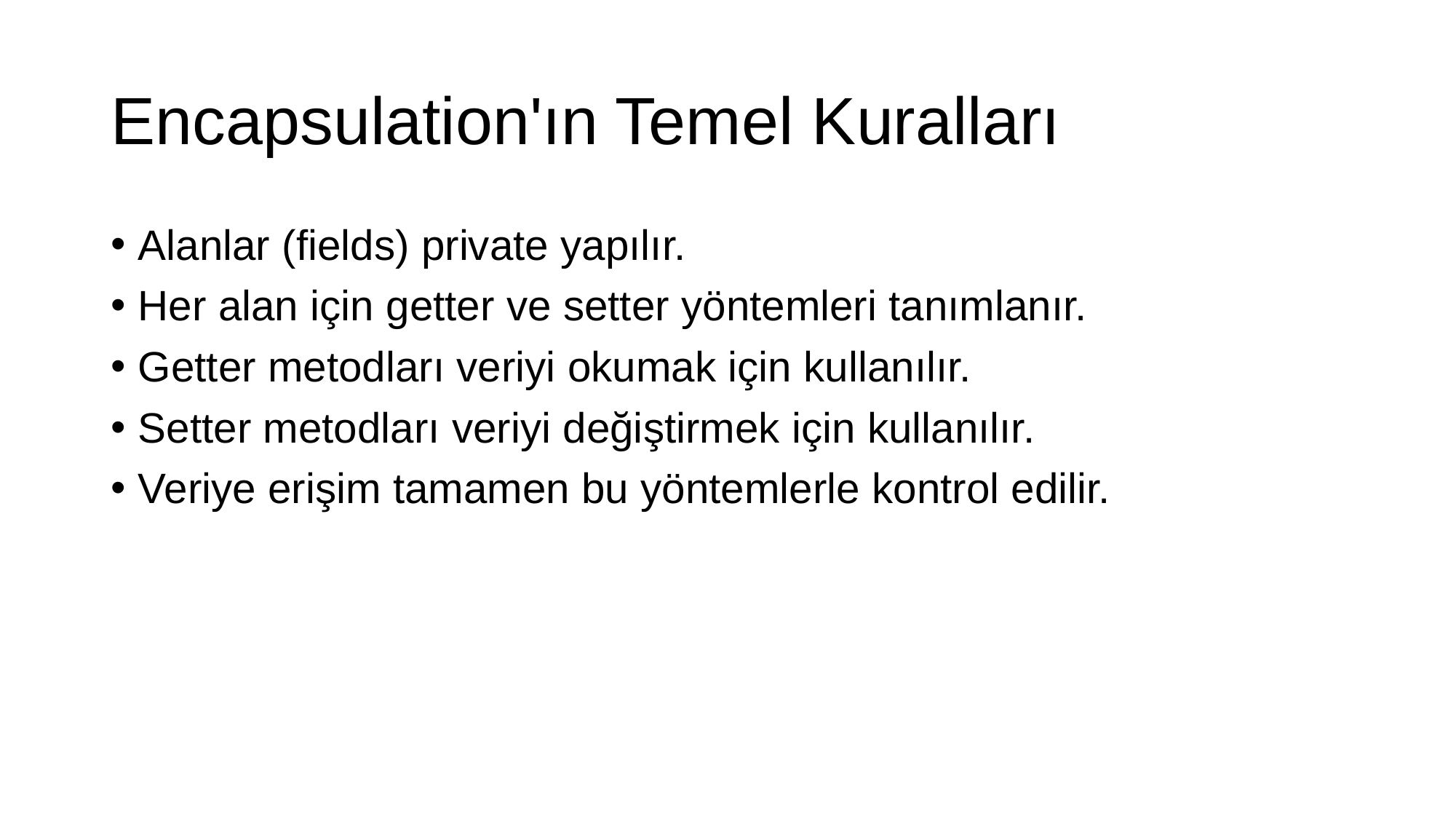

# Encapsulation'ın Temel Kuralları
Alanlar (fields) private yapılır.
Her alan için getter ve setter yöntemleri tanımlanır.
Getter metodları veriyi okumak için kullanılır.
Setter metodları veriyi değiştirmek için kullanılır.
Veriye erişim tamamen bu yöntemlerle kontrol edilir.